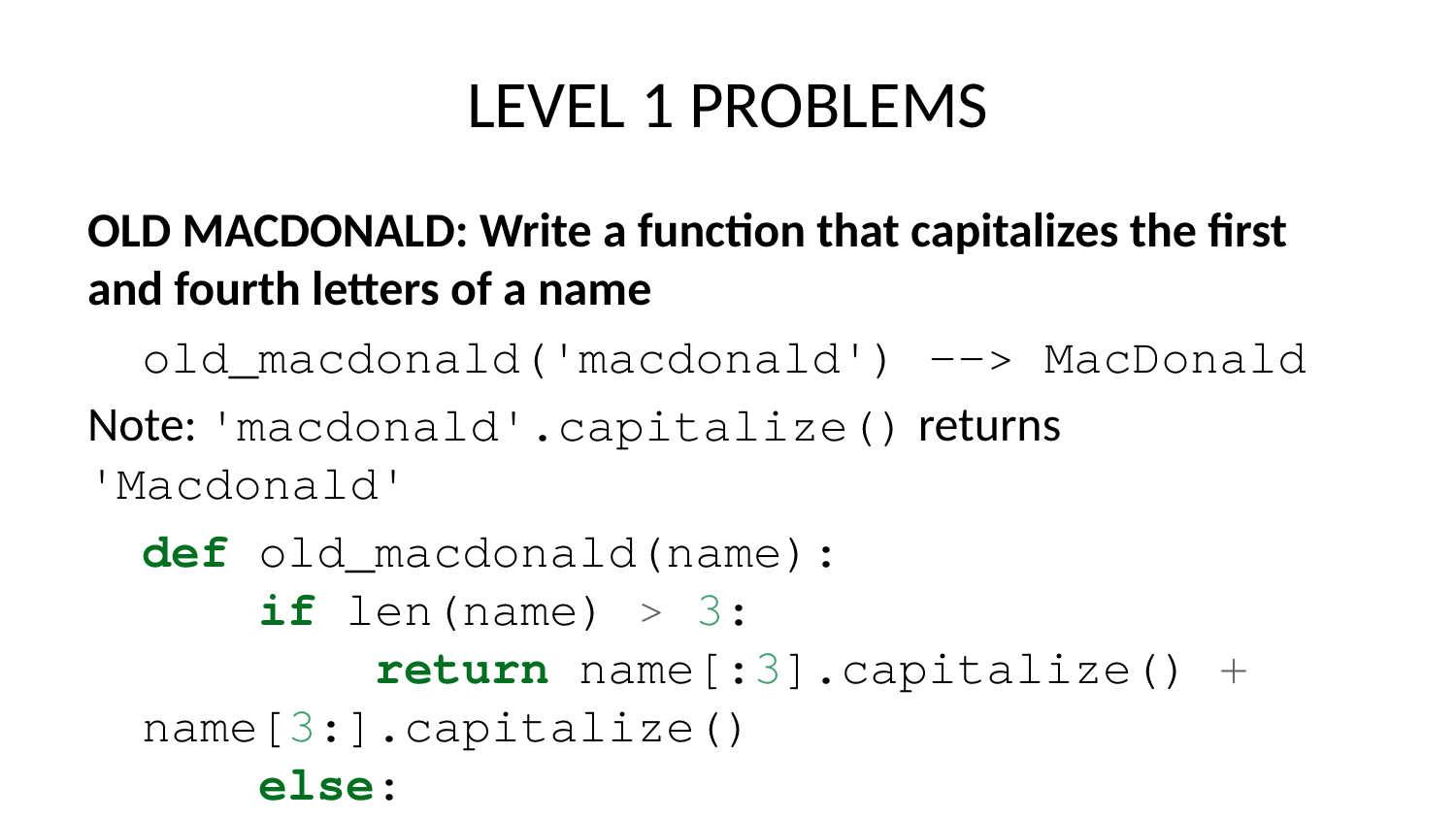

# LEVEL 1 PROBLEMS
OLD MACDONALD: Write a function that capitalizes the first and fourth letters of a name
old_macdonald('macdonald') --> MacDonald
Note: 'macdonald'.capitalize() returns 'Macdonald'
def old_macdonald(name):
    if len(name) > 3:
        return name[:3].capitalize() + name[3:].capitalize()
    else:
        return 'Name is too short!'
# Check old_macdonald('macdonald')
'MacDonald'
MASTER YODA: Given a sentence, return a sentence with the words reversed
master_yoda('I am home') --> 'home am I'
master_yoda('We are ready') --> 'ready are We'
def master_yoda(text):
    return ' '.join(text.split()[::-1])
# Check master_yoda('I am home')
'home am I'
# Check master_yoda('We are ready')
'ready are We'
ALMOST THERE: Given an integer n, return True if n is within 10 of either 100 or 200
almost_there(90) --> True
almost_there(104) --> True
almost_there(150) --> False
almost_there(209) --> True
NOTE: abs(num) returns the absolute value of a number
def almost_there(n):
    return ((abs(100 - n) <= 10) or (abs(200 - n) <= 10))
# Check almost_there(90)
True
# Check almost_there(104)
True
# Check almost_there(150)
False
# Check almost_there(209)
True